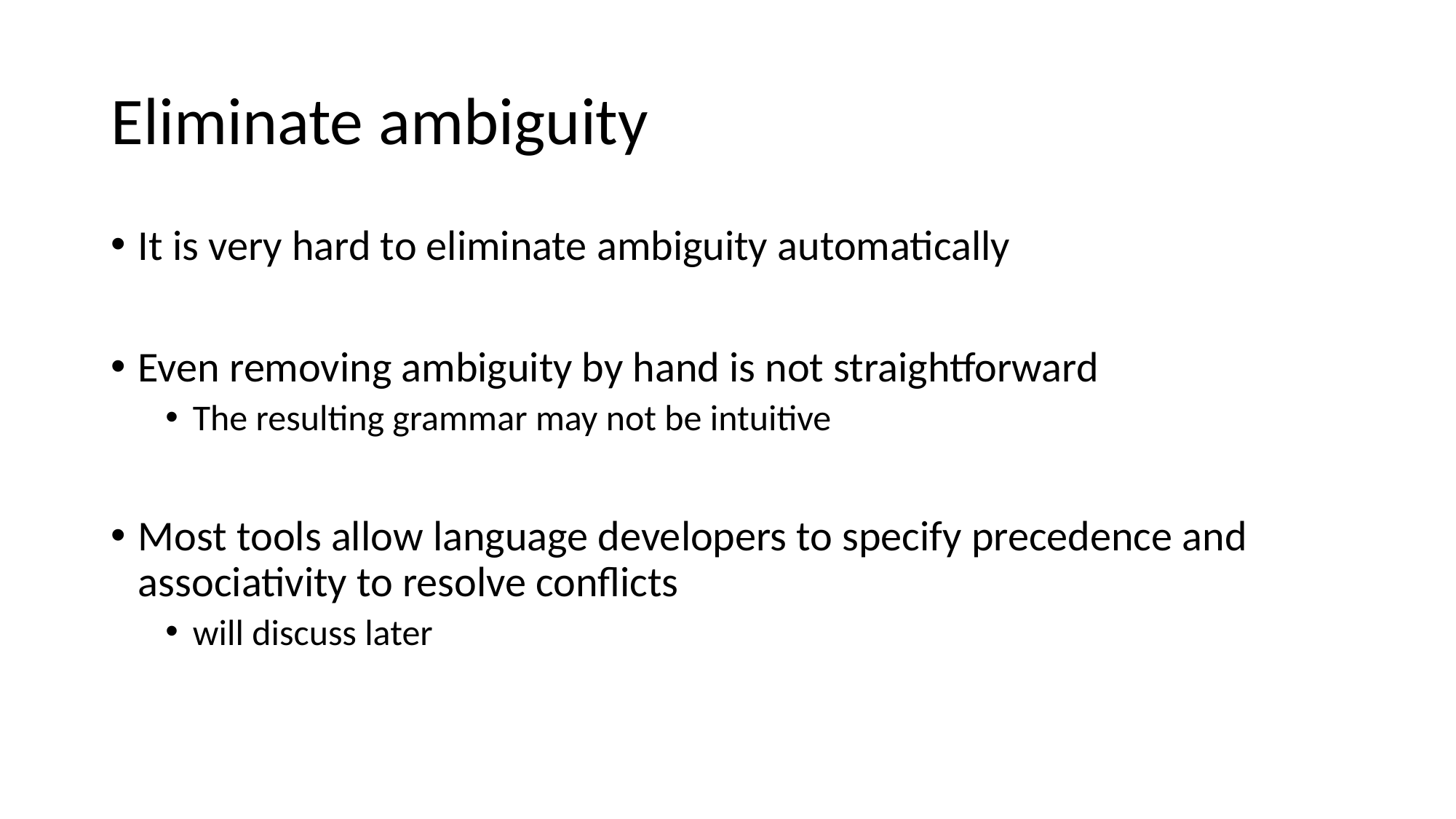

# Eliminate ambiguity
It is very hard to eliminate ambiguity automatically

Even removing ambiguity by hand is not straightforward
The resulting grammar may not be intuitive

Most tools allow language developers to specify precedence and associativity to resolve conflicts
will discuss later